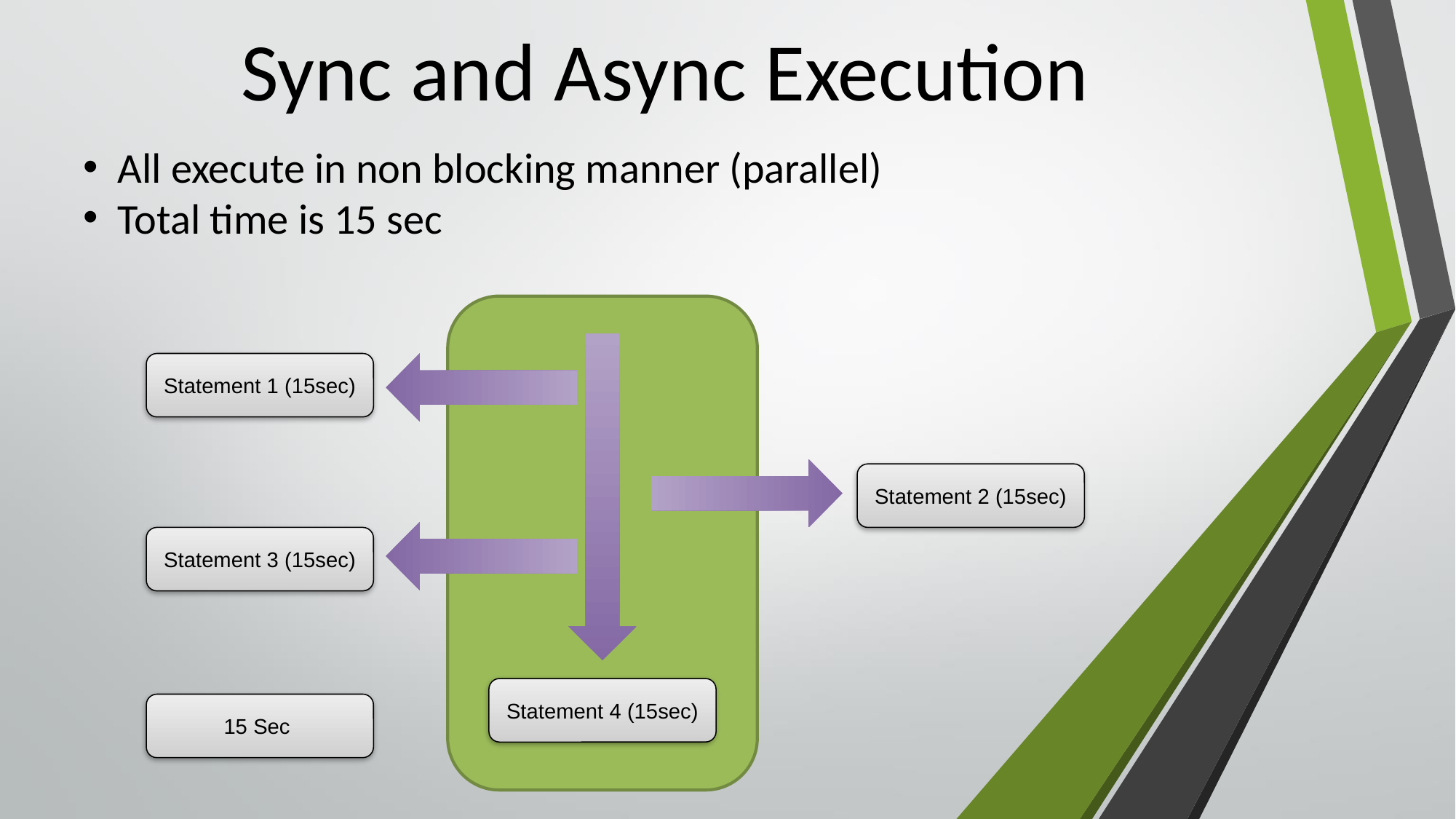

# Sync and Async Execution
All execute in non blocking manner (parallel)
Total time is 15 sec

Statement 1 (15sec)

Statement 2 (15sec)
Statement 3 (15sec)
Statement 4 (15sec)
15 Sec